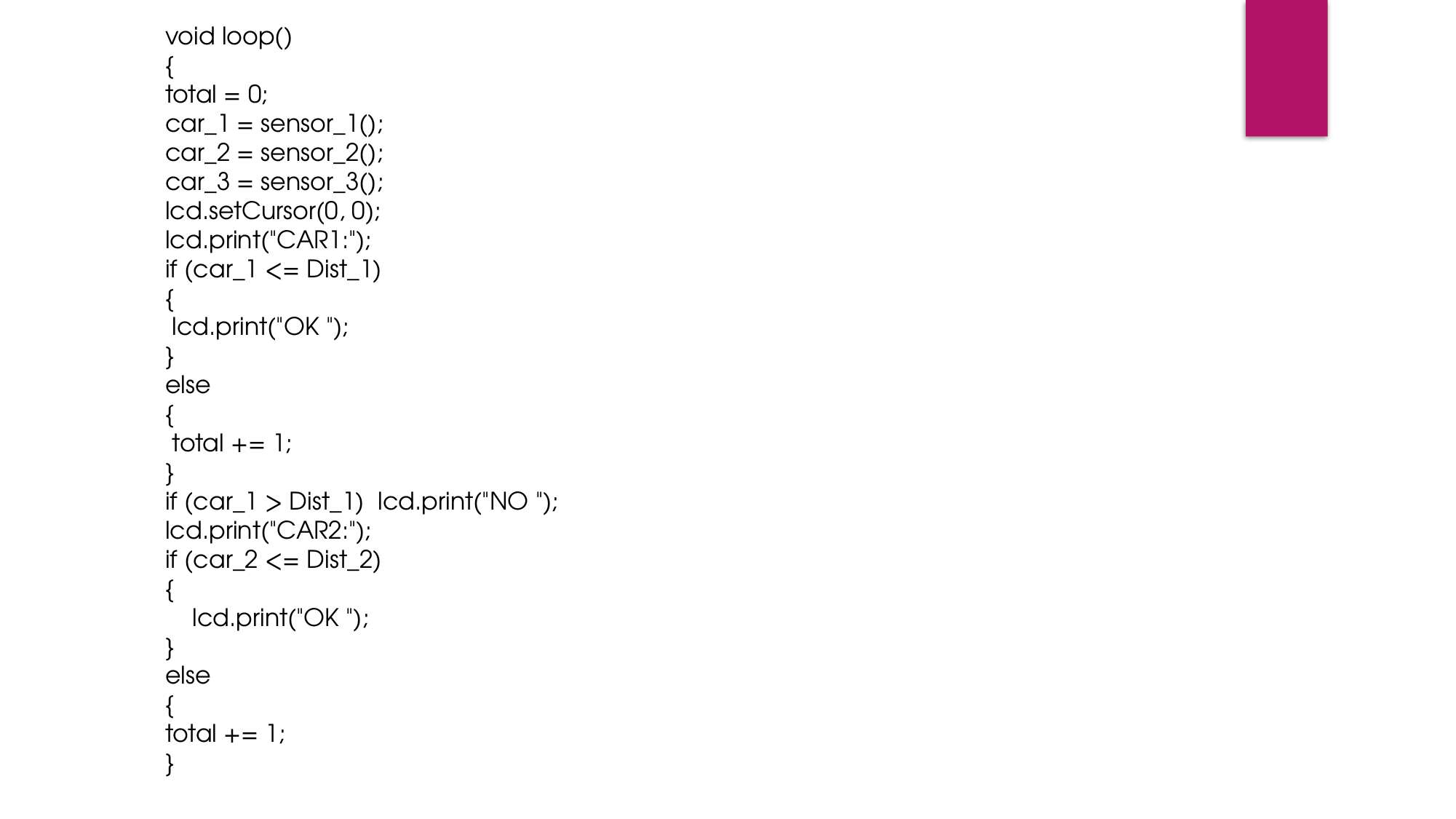

void loop()
{
total = 0;
car_1 = sensor_1();
car_2 = sensor_2();
car_3 = sensor_3();
lcd.setCursor(0, 0);
lcd.print("CAR1:");
if (car_1 <= Dist_1)
{
 lcd.print("OK ");
}
else
{
 total += 1;
}
if (car_1 > Dist_1)  lcd.print("NO ");
lcd.print("CAR2:");
if (car_2 <= Dist_2)
{
    lcd.print("OK ");
}
else
{
total += 1;
}